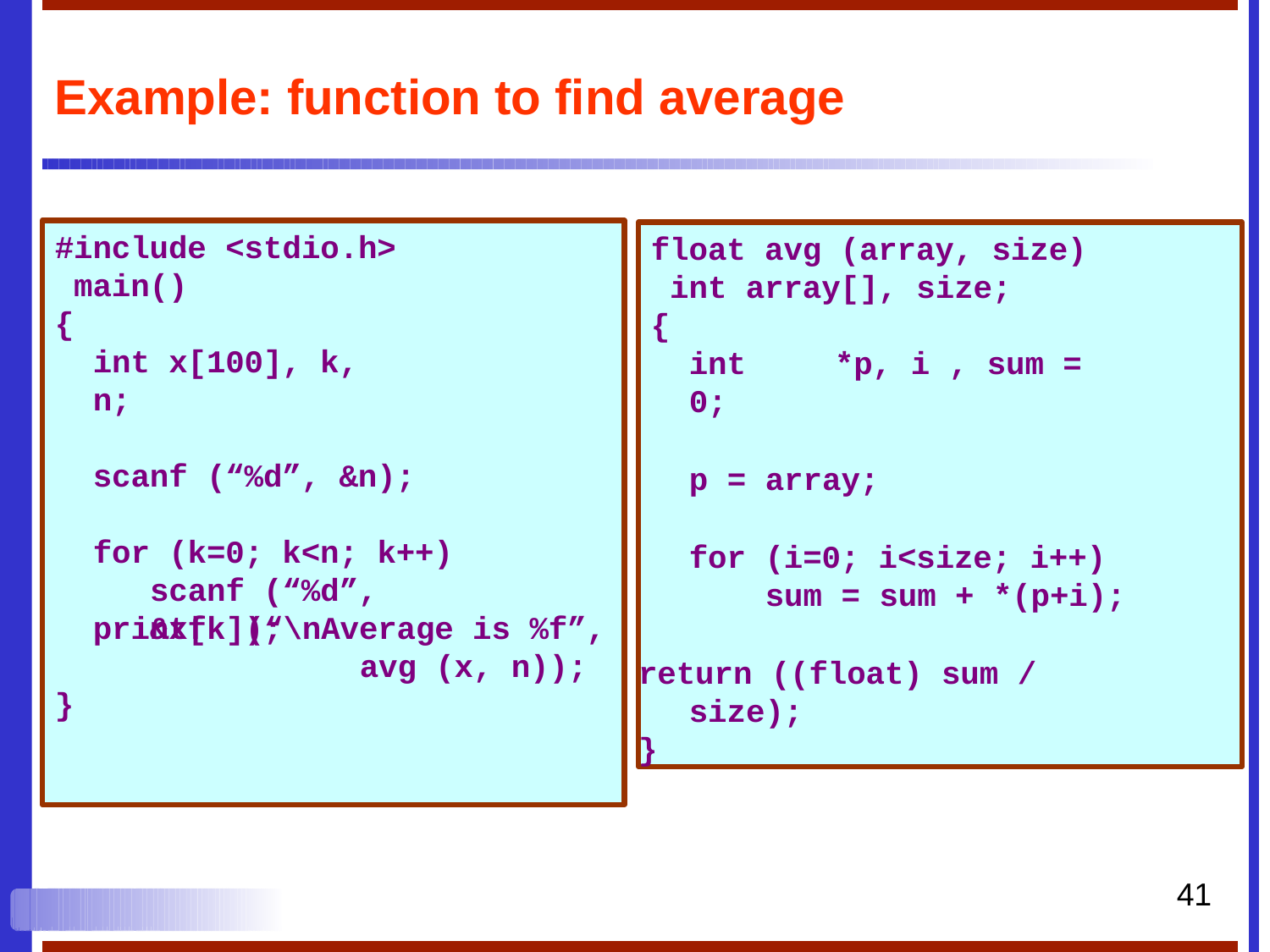

# Example: function to find average

float avg (array, size)  int array[], size;
{
int	*p, i , sum = 0;

p = array;

for (i=0; i<size; i++)  sum = sum + *(p+i);

return ((float) sum / size);
}
#include <stdio.h>  main()
{
int x[100], k, n;
scanf (“%d”, &n);  for (k=0; k<n; k++)
scanf (“%d”, &x[k]);
printf
(“\nAverage is %f”,
avg (x, n));
}

41